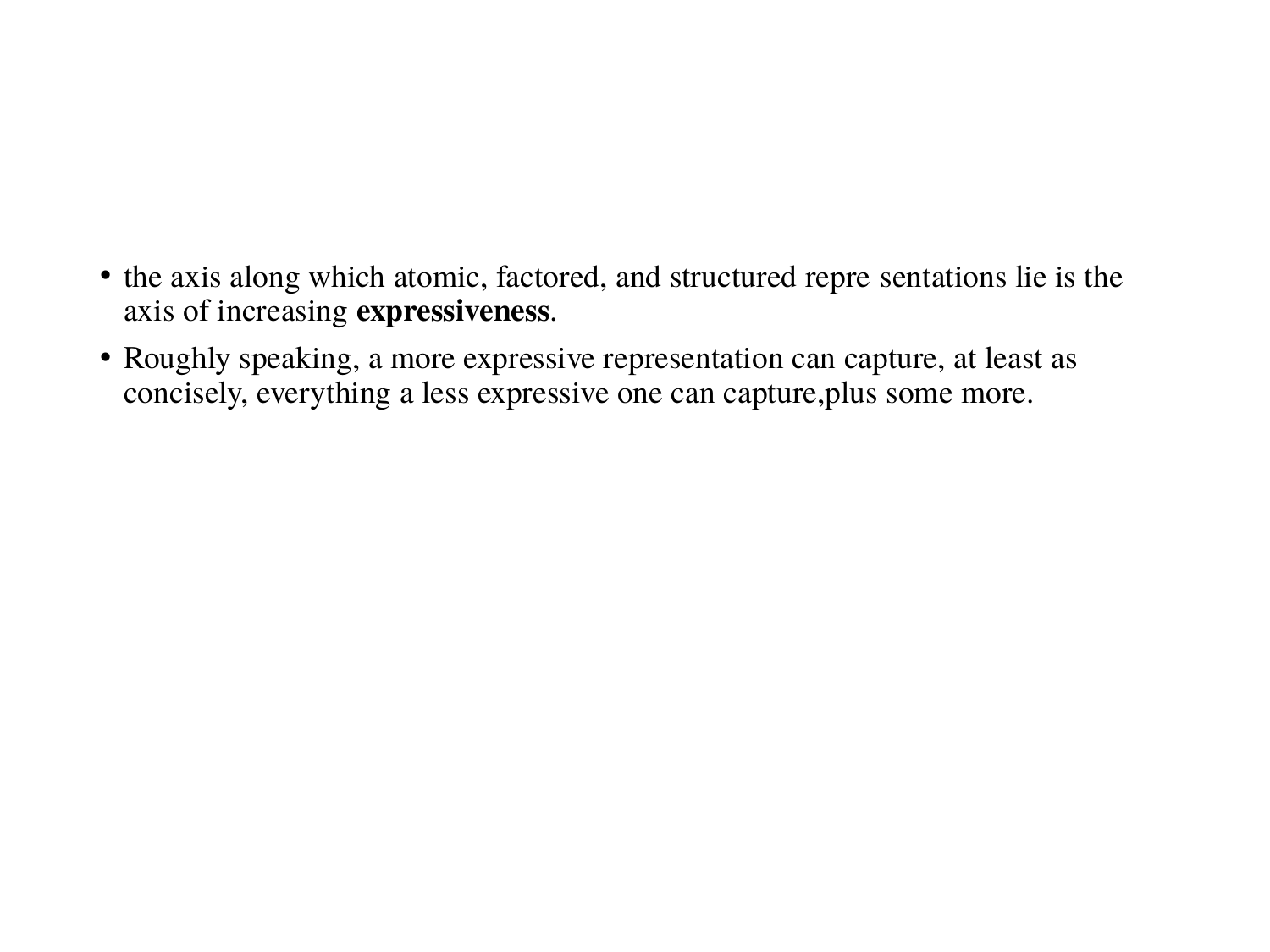

#
the axis along which atomic, factored, and structured repre sentations lie is the axis of increasing expressiveness.
Roughly speaking, a more expressive representation can capture, at least as concisely, everything a less expressive one can capture,plus some more.